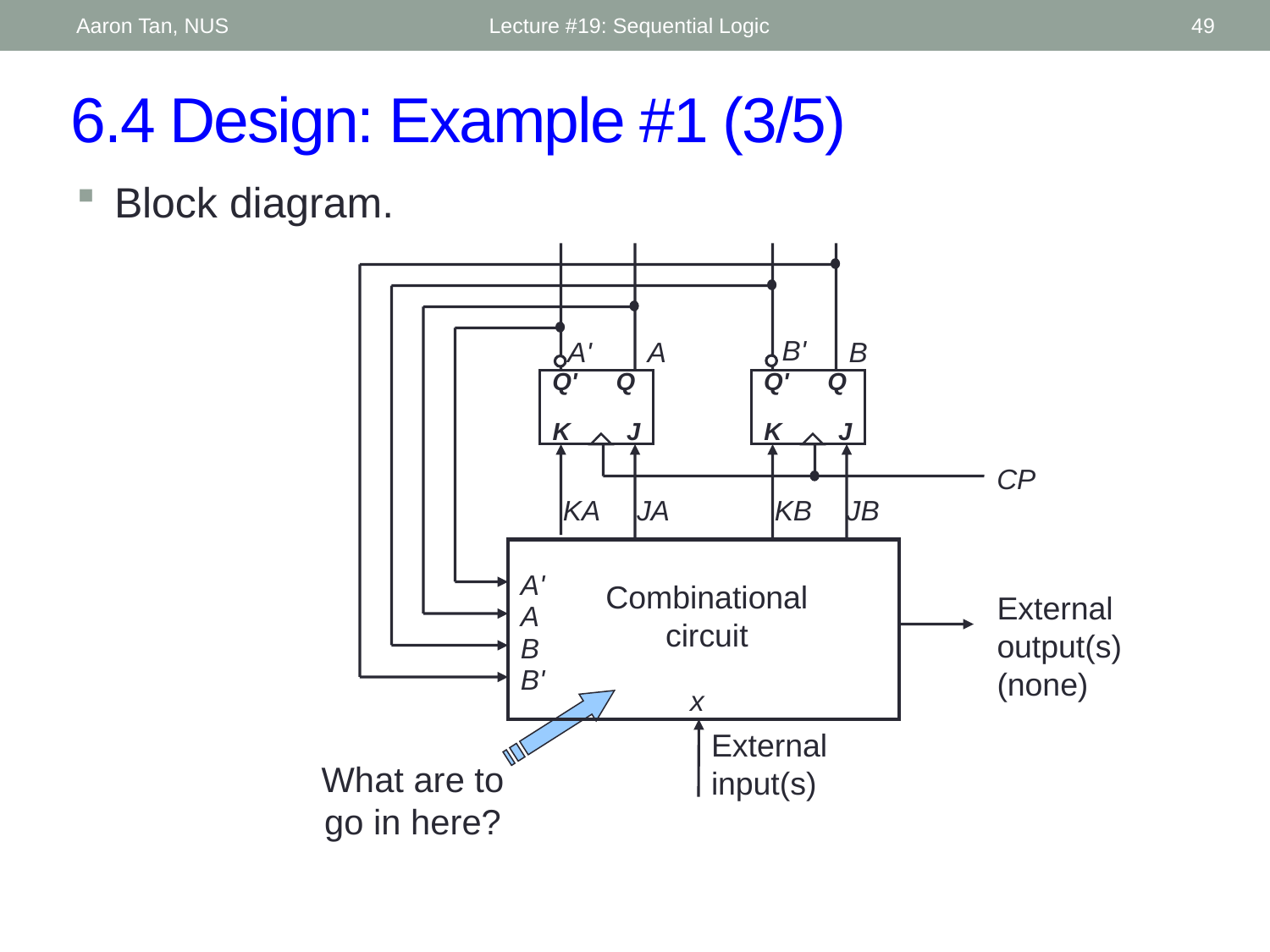

Aaron Tan, NUS
Lecture #19: Sequential Logic
49
# 6.4 Design: Example #1 (3/5)
Block diagram.

B'

A
B
A'

Q'
Q
K
J

Q'
Q
K
J

CP

KA
JA
KB
JB

A'
Combinational
circuit

External
output(s)
(none)

A

B

B'

x

External
input(s)

What are to go in here?